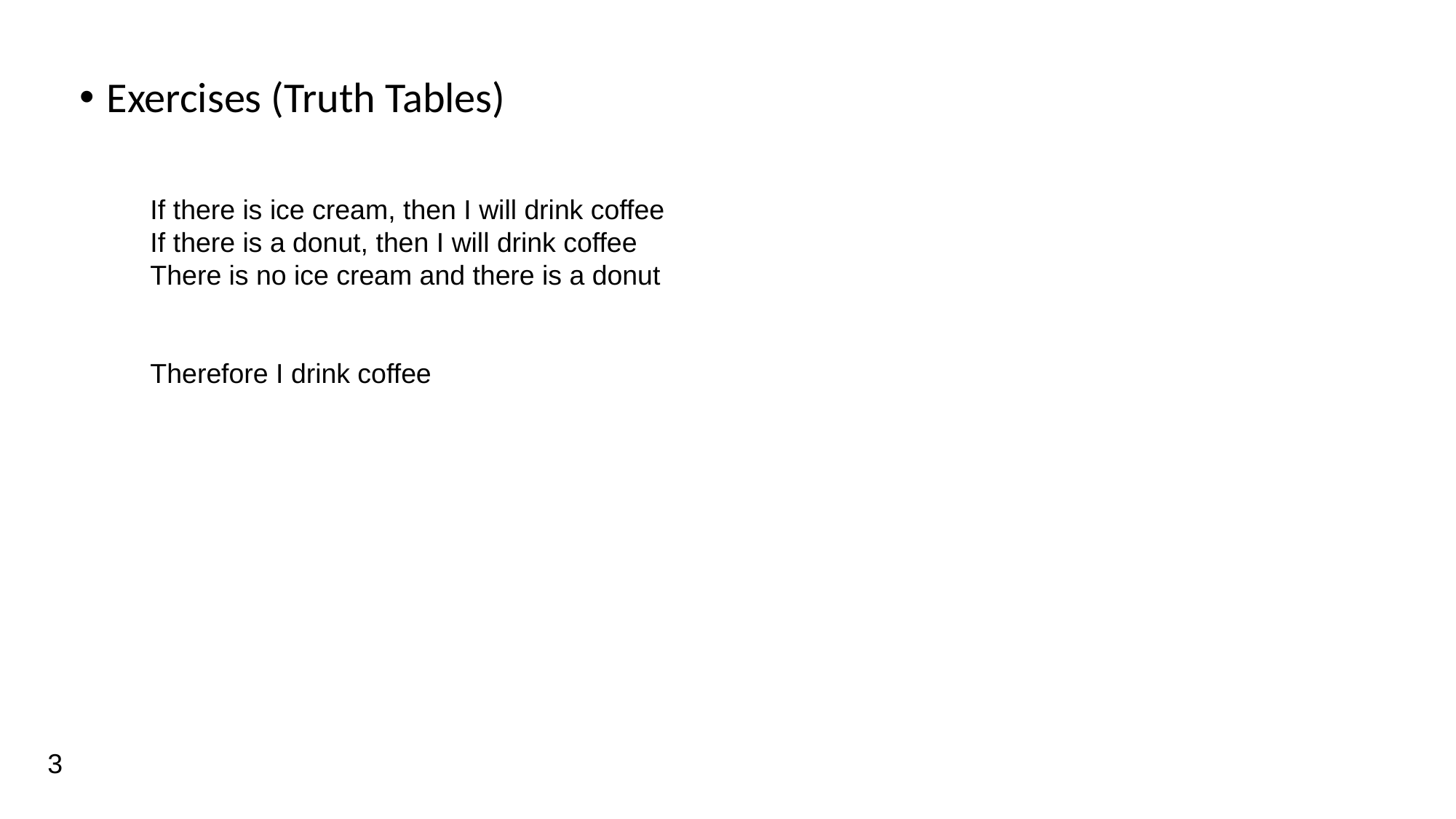

Exercises (Truth Tables)
If there is ice cream, then I will drink coffee
If there is a donut, then I will drink coffee
There is no ice cream and there is a donut

Therefore I drink coffee
3